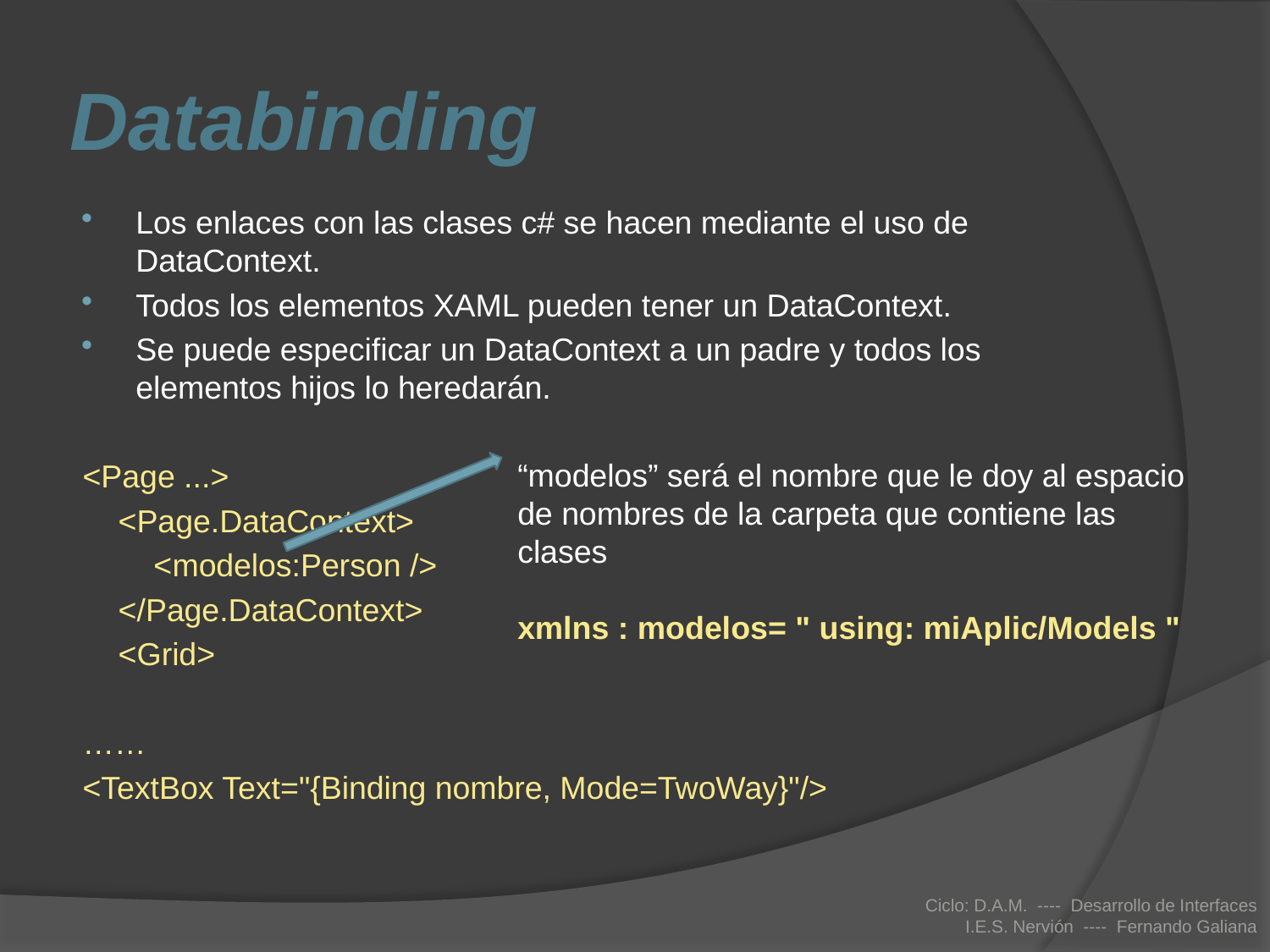

# Databinding
Los enlaces con las clases c# se hacen mediante el uso de DataContext.
Todos los elementos XAML pueden tener un DataContext.
Se puede especificar un DataContext a un padre y todos los elementos hijos lo heredarán.

<Page ...>
    <Page.DataContext>
        <modelos:Person />
    </Page.DataContext>
    <Grid>

……
<TextBox Text="{Binding nombre, Mode=TwoWay}"/>
“modelos” será el nombre que le doy al espacio de nombres de la carpeta que contiene las clases

xmlns : modelos= " using: miAplic/Models "

Ciclo: D.A.M.  ----  Desarrollo de Interfaces
I.E.S. Nervión  ----  Fernando Galiana